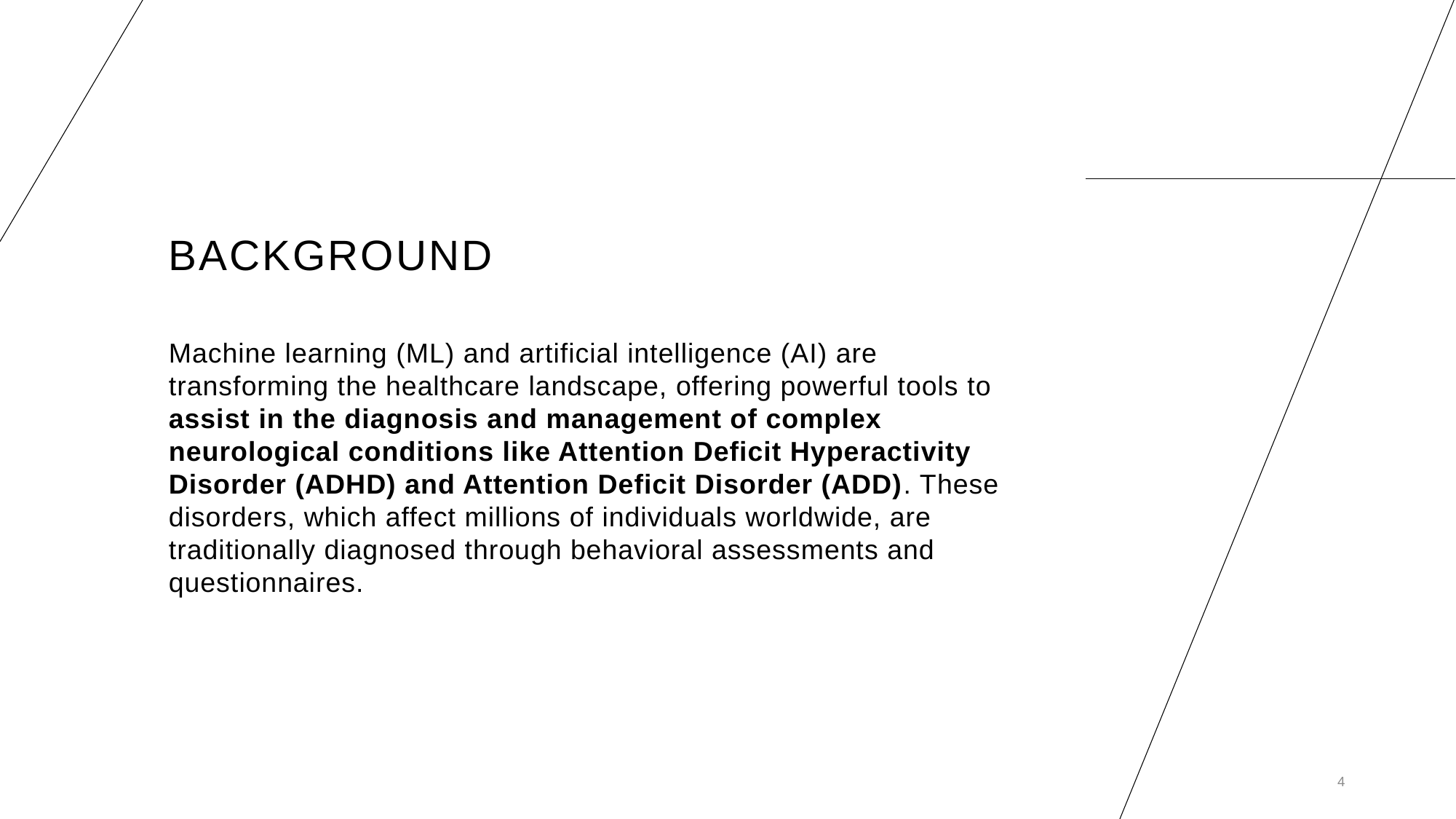

# Background
Machine learning (ML) and artificial intelligence (AI) are transforming the healthcare landscape, offering powerful tools to assist in the diagnosis and management of complex neurological conditions like Attention Deficit Hyperactivity Disorder (ADHD) and Attention Deficit Disorder (ADD). These disorders, which affect millions of individuals worldwide, are traditionally diagnosed through behavioral assessments and questionnaires.
4